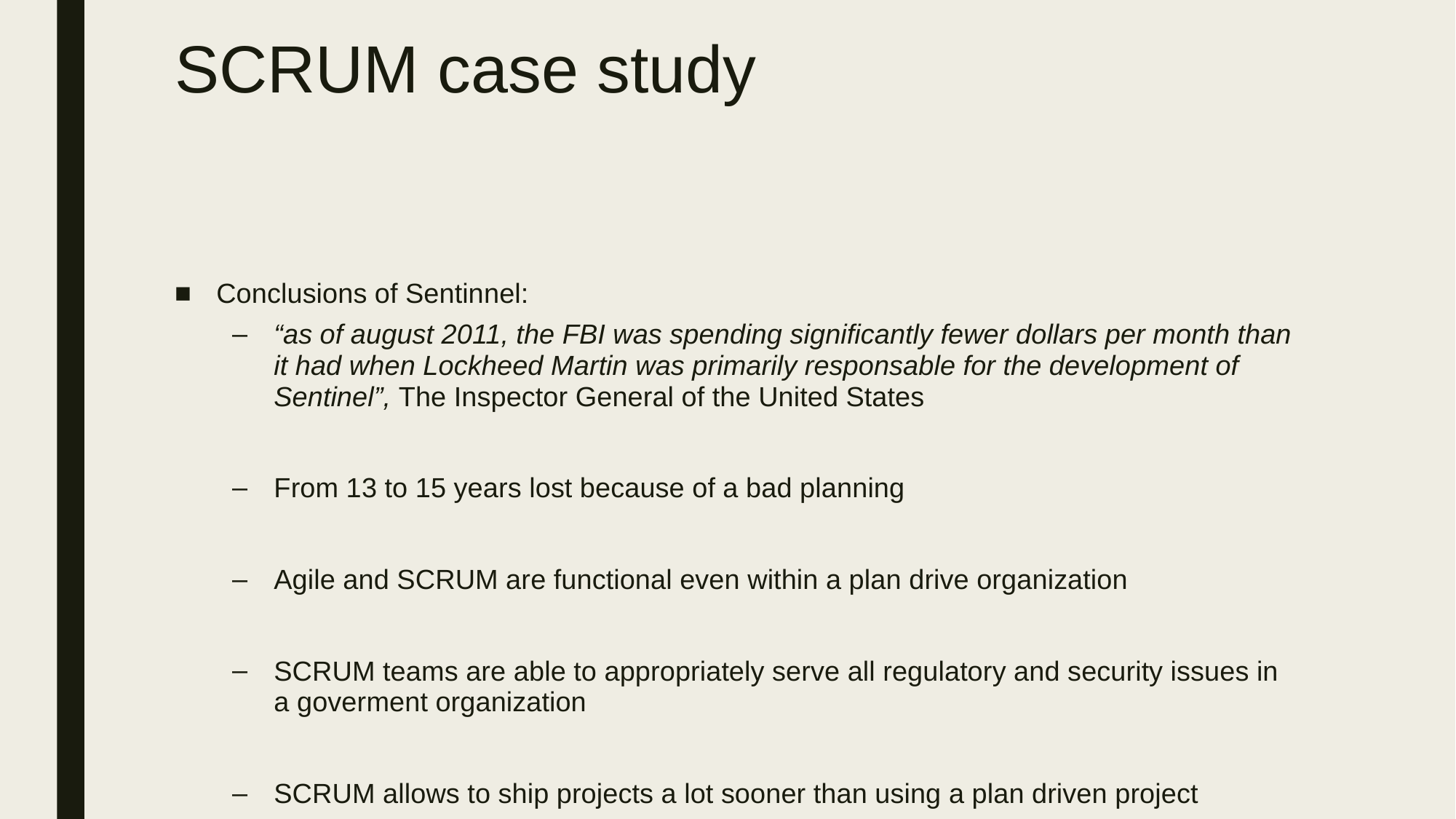

# SCRUM case study
Conclusions of Sentinnel:
“as of august 2011, the FBI was spending significantly fewer dollars per month than it had when Lockheed Martin was primarily responsable for the development of Sentinel”, The Inspector General of the United States

From 13 to 15 years lost because of a bad planning

Agile and SCRUM are functional even within a plan drive organization

SCRUM teams are able to appropriately serve all regulatory and security issues in a goverment organization

SCRUM allows to ship projects a lot sooner than using a plan driven project